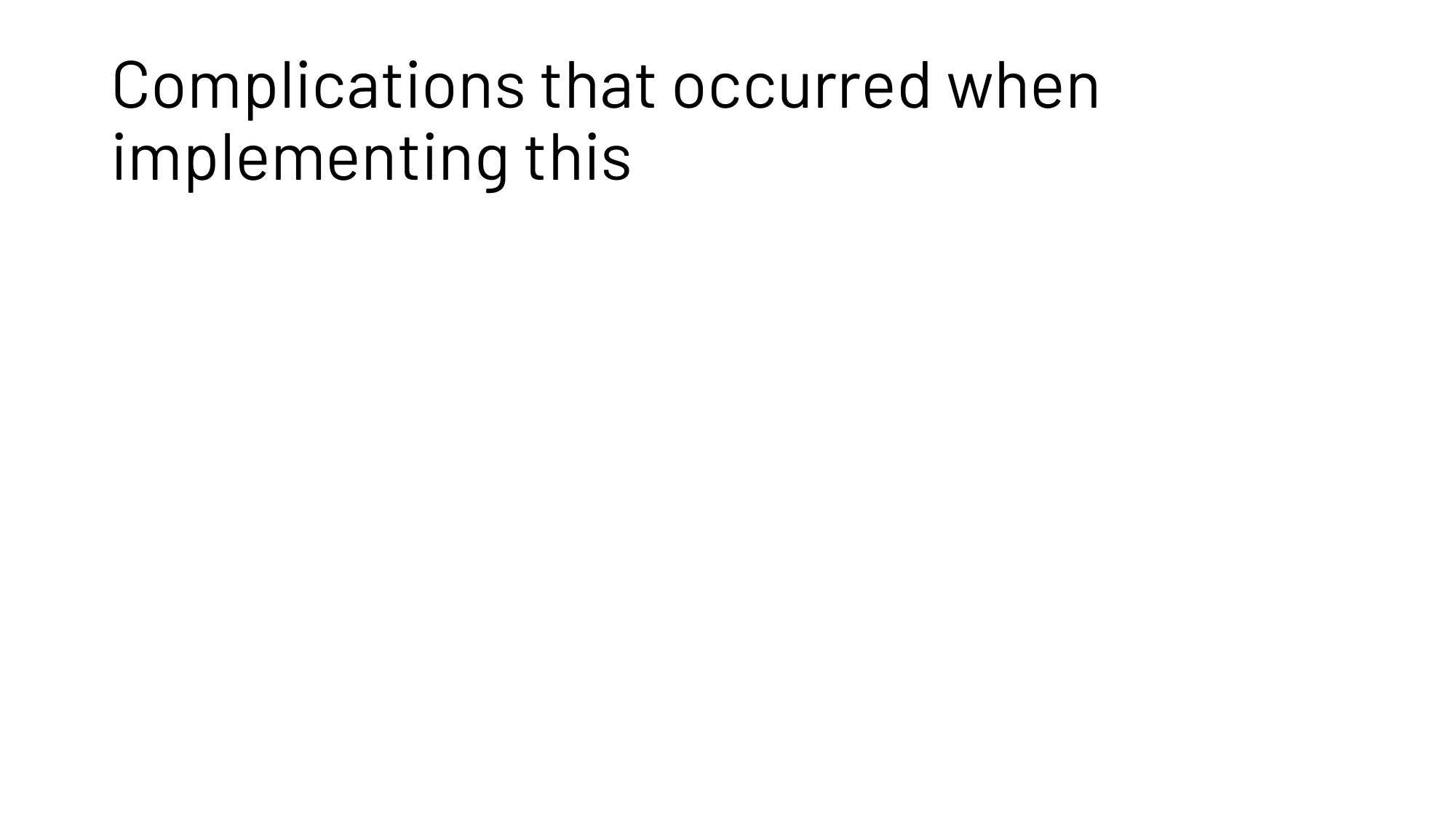

# Complications that occurred when implementing this